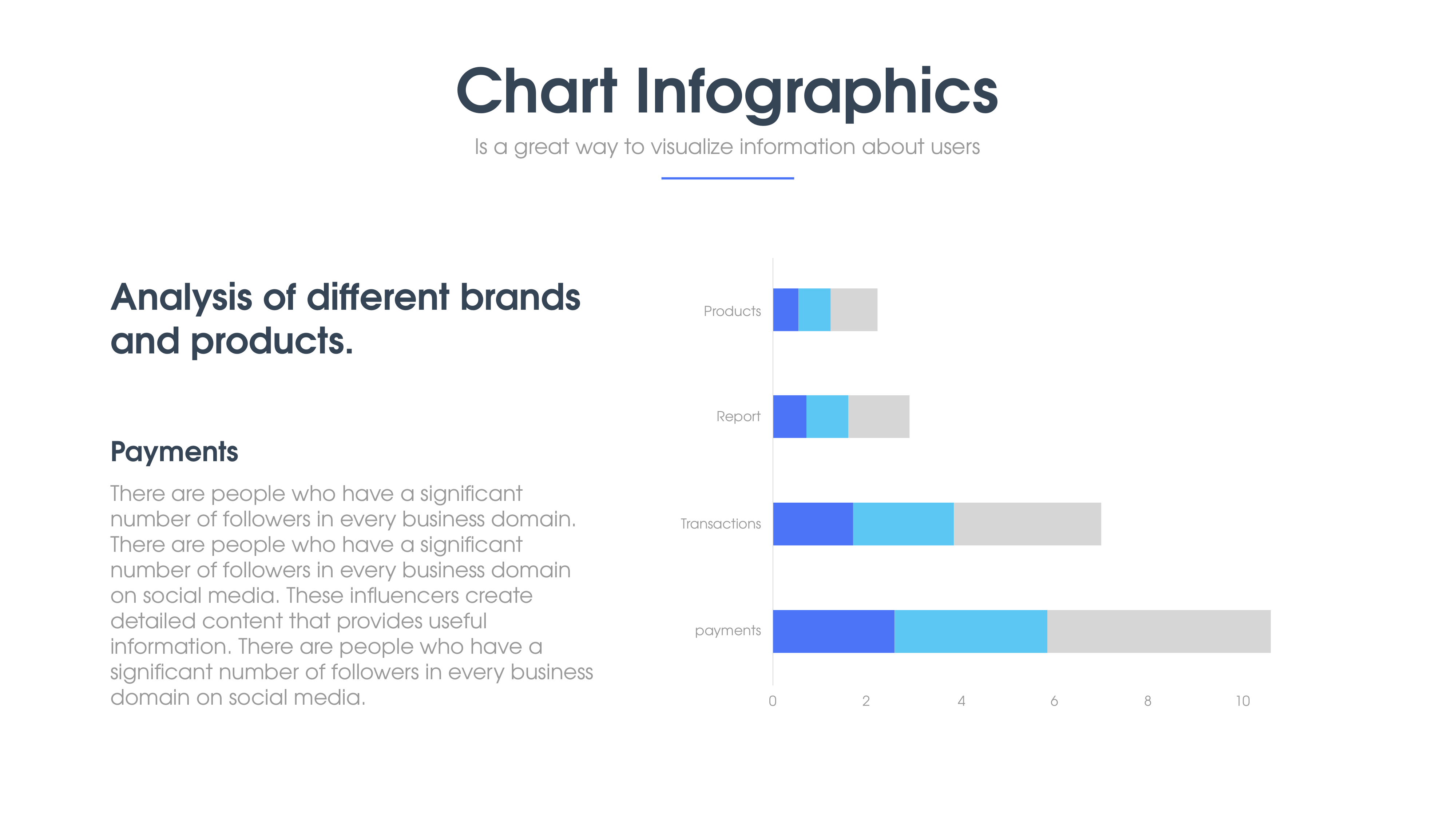

Chart Infographics
Is a great way to visualize information about users

Analysis of different brands and products.
Payments
There are people who have a significant number of followers in every business domain. There are people who have a significant number of followers in every business domain on social media. These influencers create detailed content that provides useful information. There are people who have a significant number of followers in every business domain on social media.

Products

Report

Transactions

payments
0
2
4
6
8
10